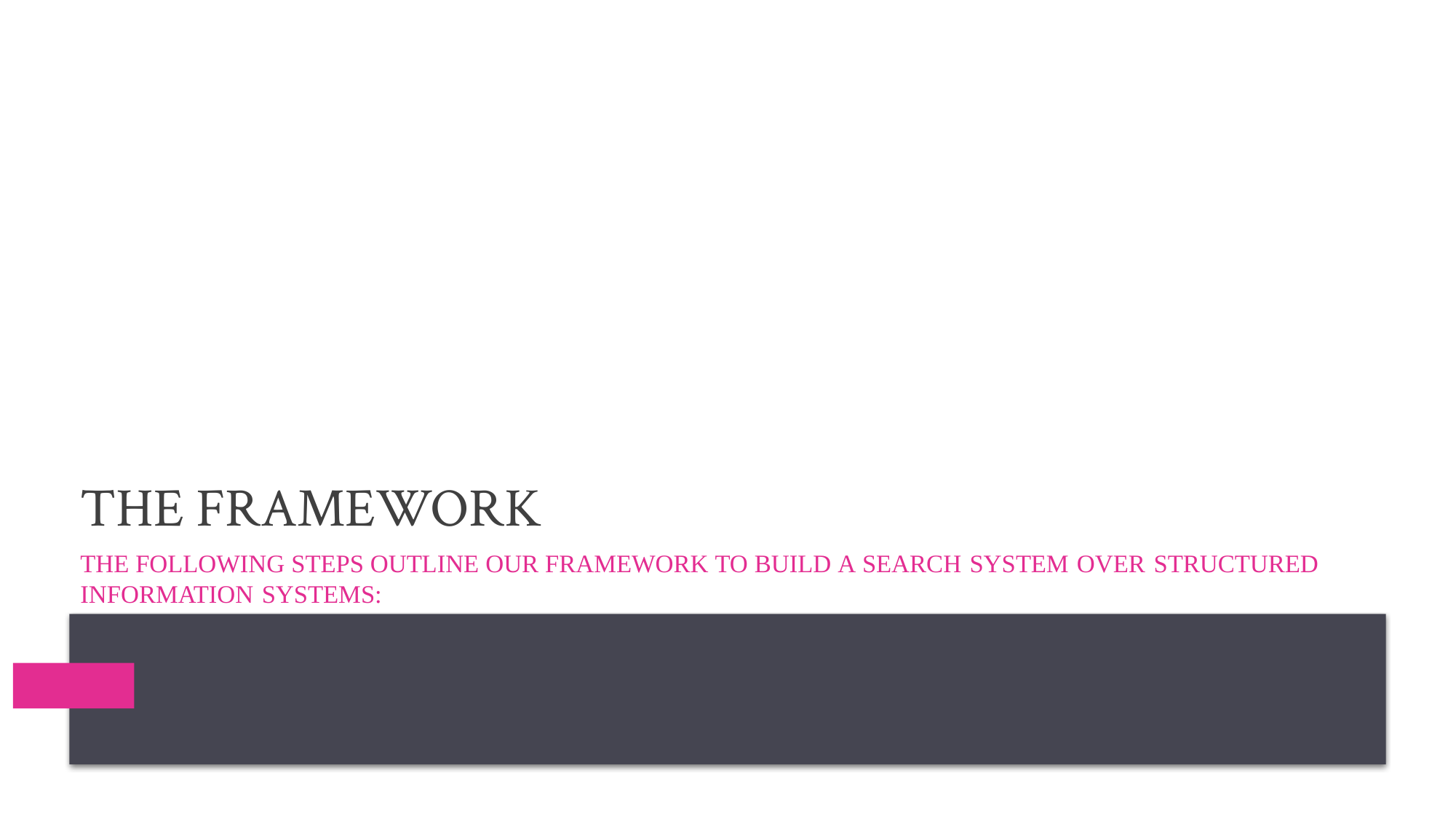

# The framework
The following steps outline our framework to build a search system over structured information systems: